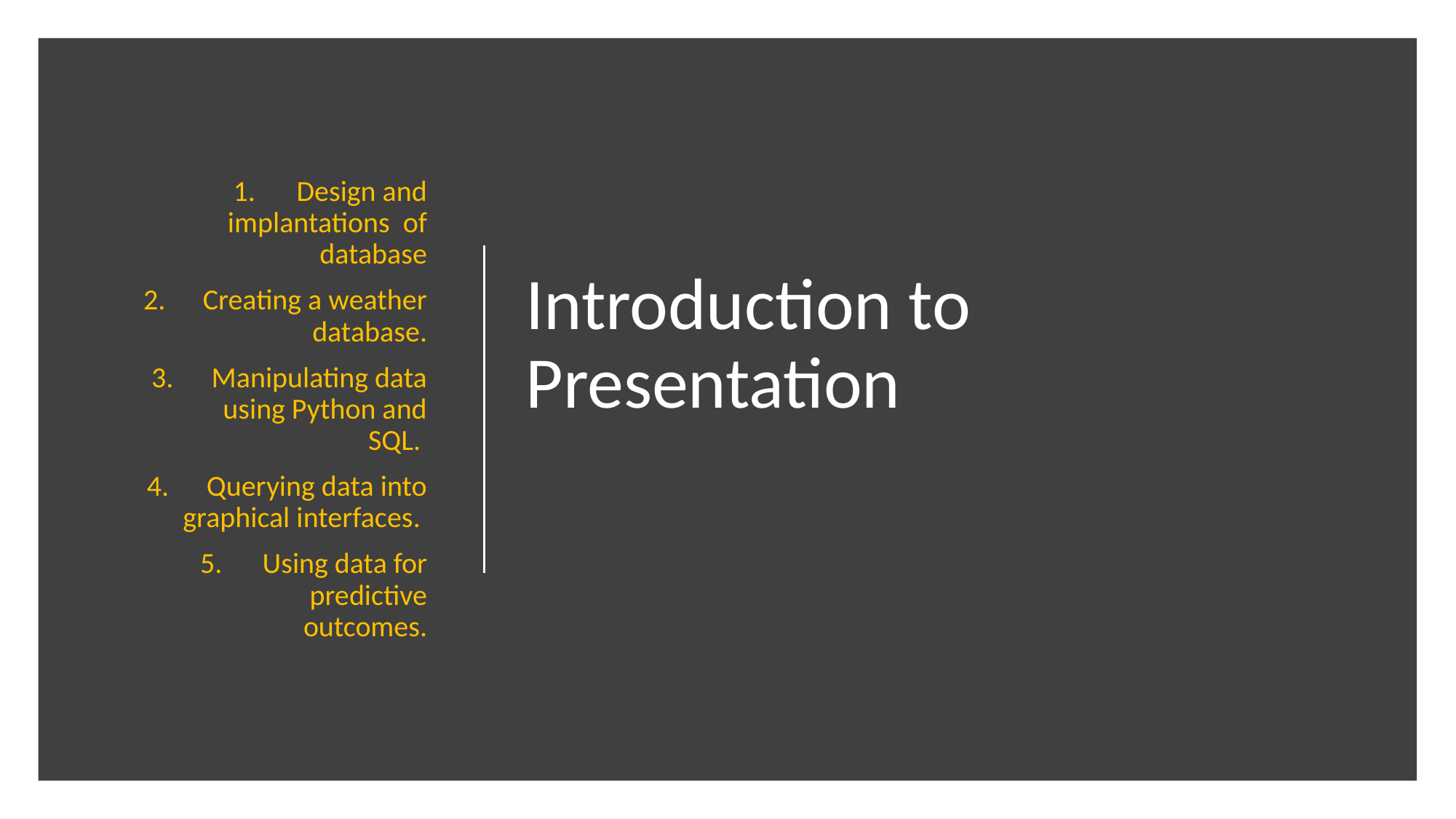

Design and implantations  of database
Creating a weather database.
Manipulating data using Python and SQL.
Querying data into graphical interfaces.
Using data for predictive outcomes.
# Introduction to Presentation